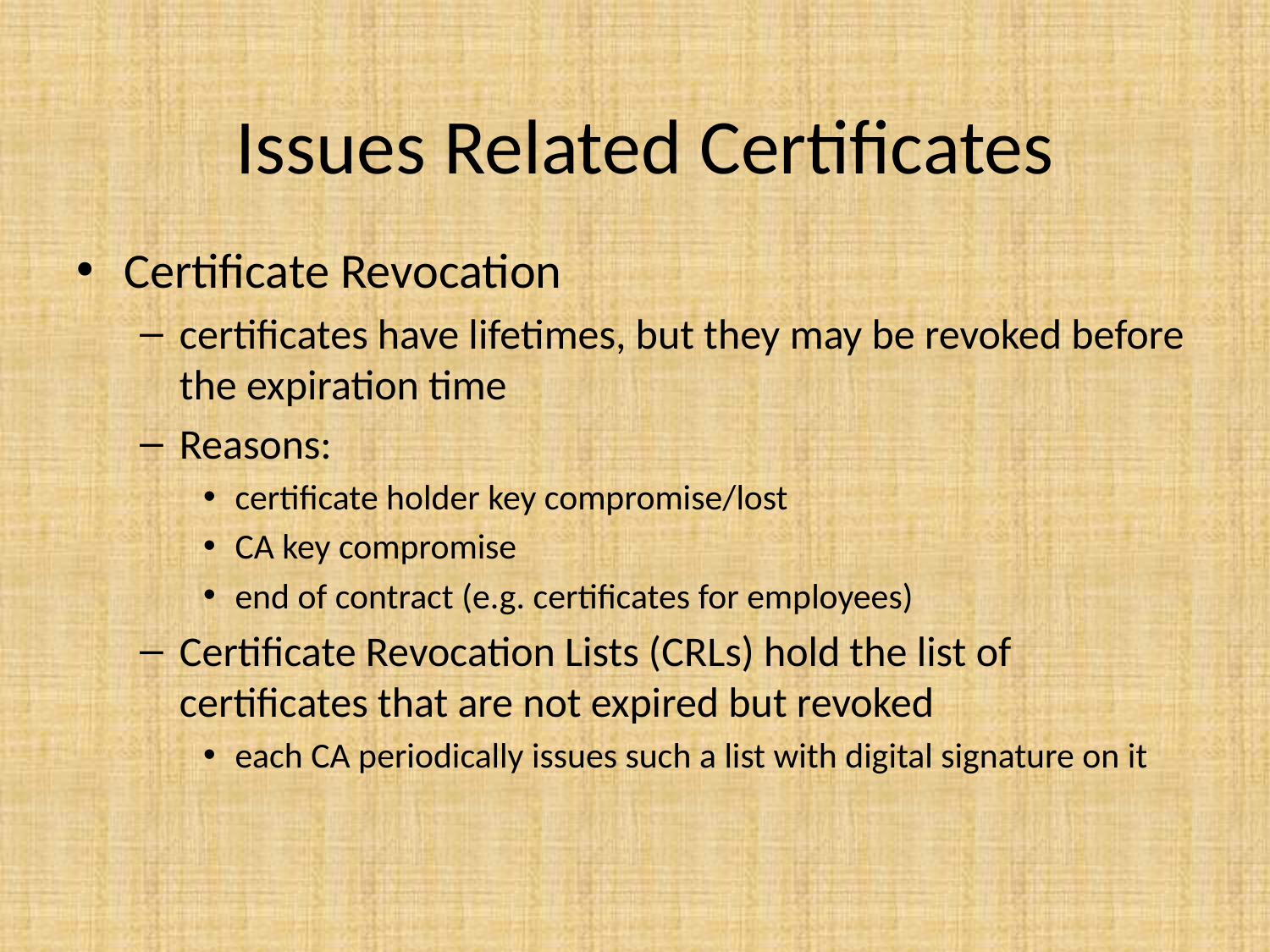

# Issues Related Certificates
Certificate Revocation
certificates have lifetimes, but they may be revoked before the expiration time
Reasons:
certificate holder key compromise/lost
CA key compromise
end of contract (e.g. certificates for employees)
Certificate Revocation Lists (CRLs) hold the list of certificates that are not expired but revoked
each CA periodically issues such a list with digital signature on it